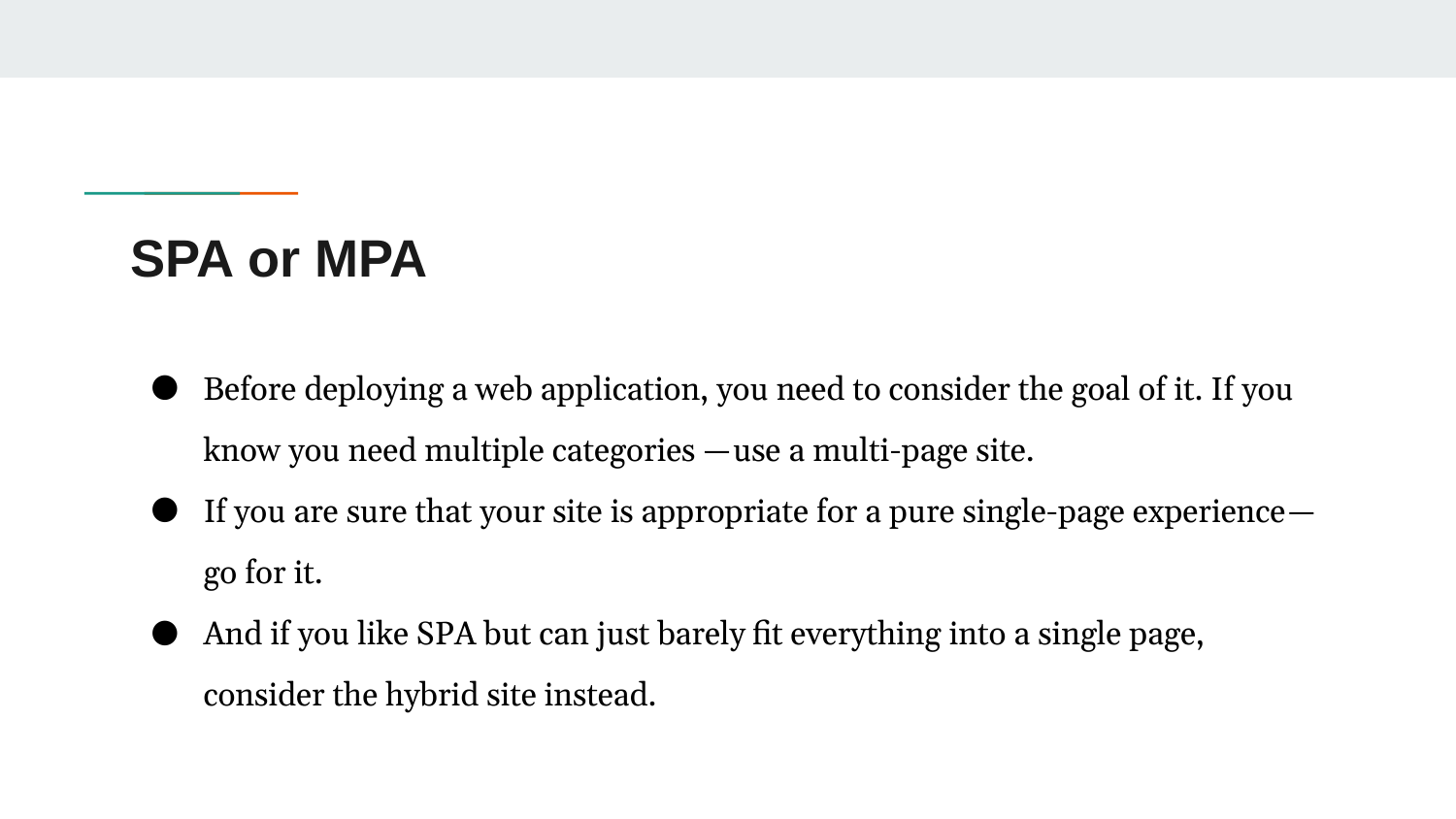

# SPA or MPA
Before deploying a web application, you need to consider the goal of it. If you know you need multiple categories — use a multi-page site.
If you are sure that your site is appropriate for a pure single-page experience — go for it.
And if you like SPA but can just barely fit everything into a single page, consider the hybrid site instead.